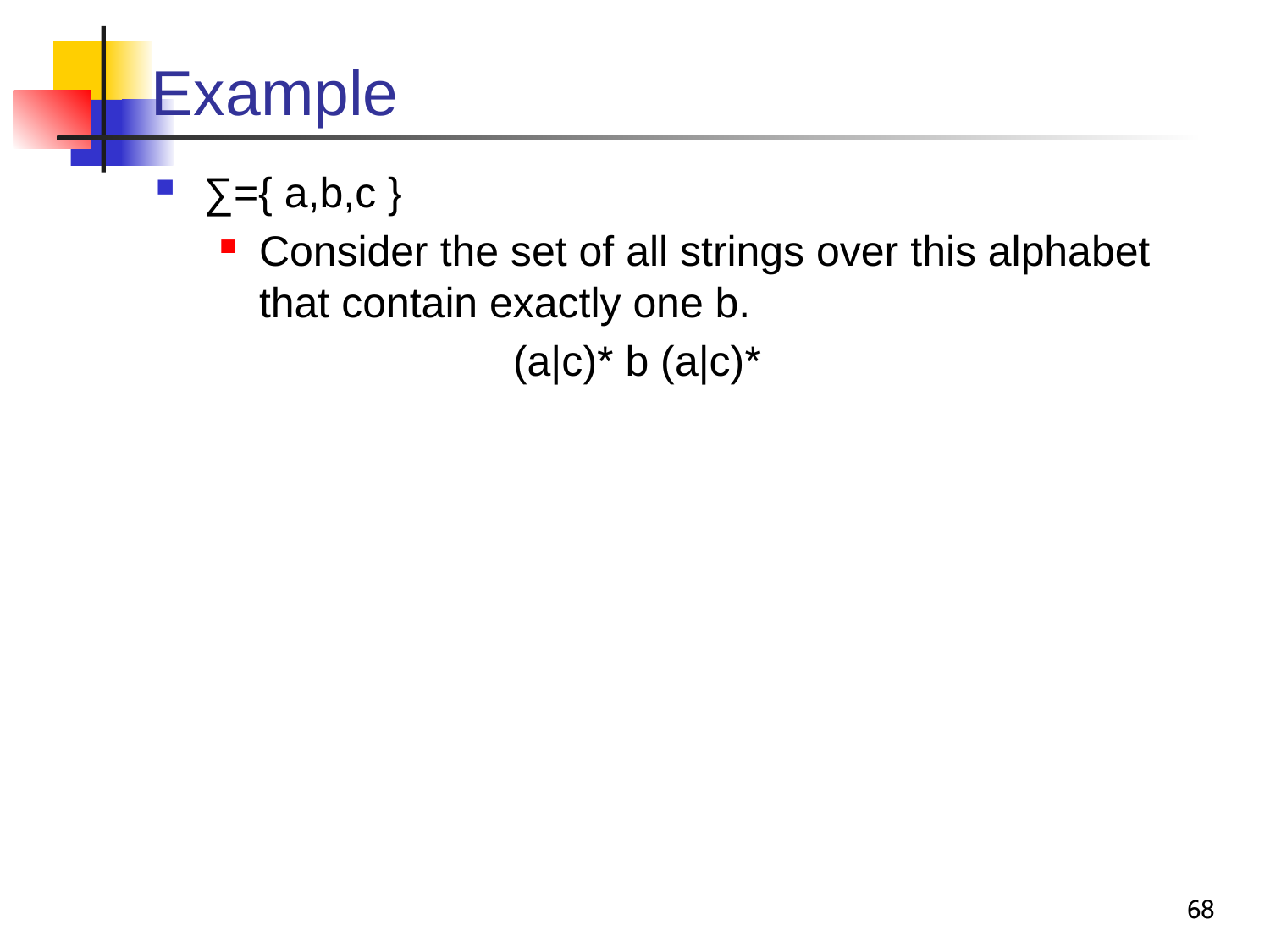

# Example
∑={ a,b,c }
Consider the set of all strings over this alphabet that contain exactly one b.
			(a|c)* b (a|c)*
68